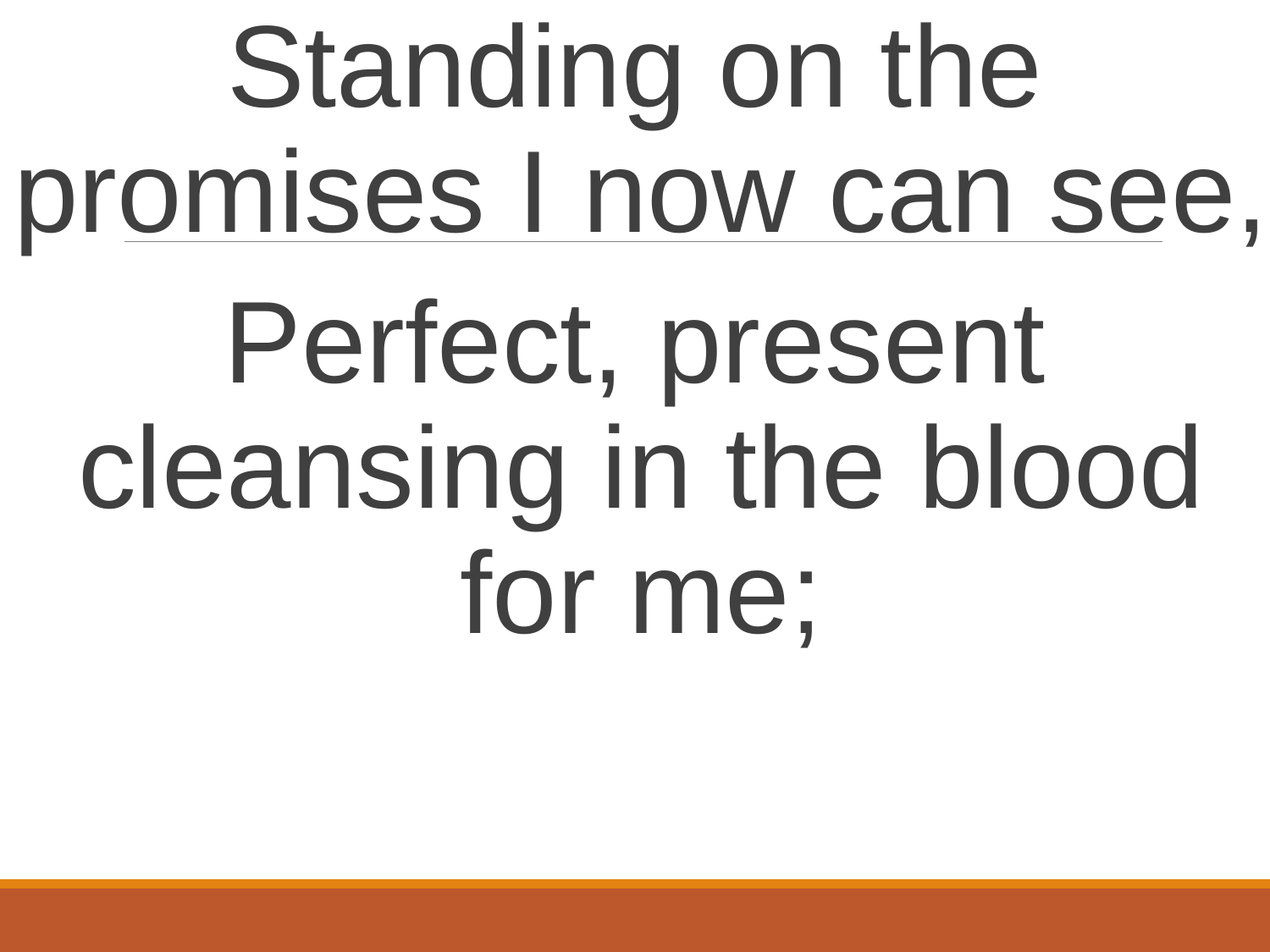

Standing on the promises I now can see,
Perfect, present cleansing in the blood for me;